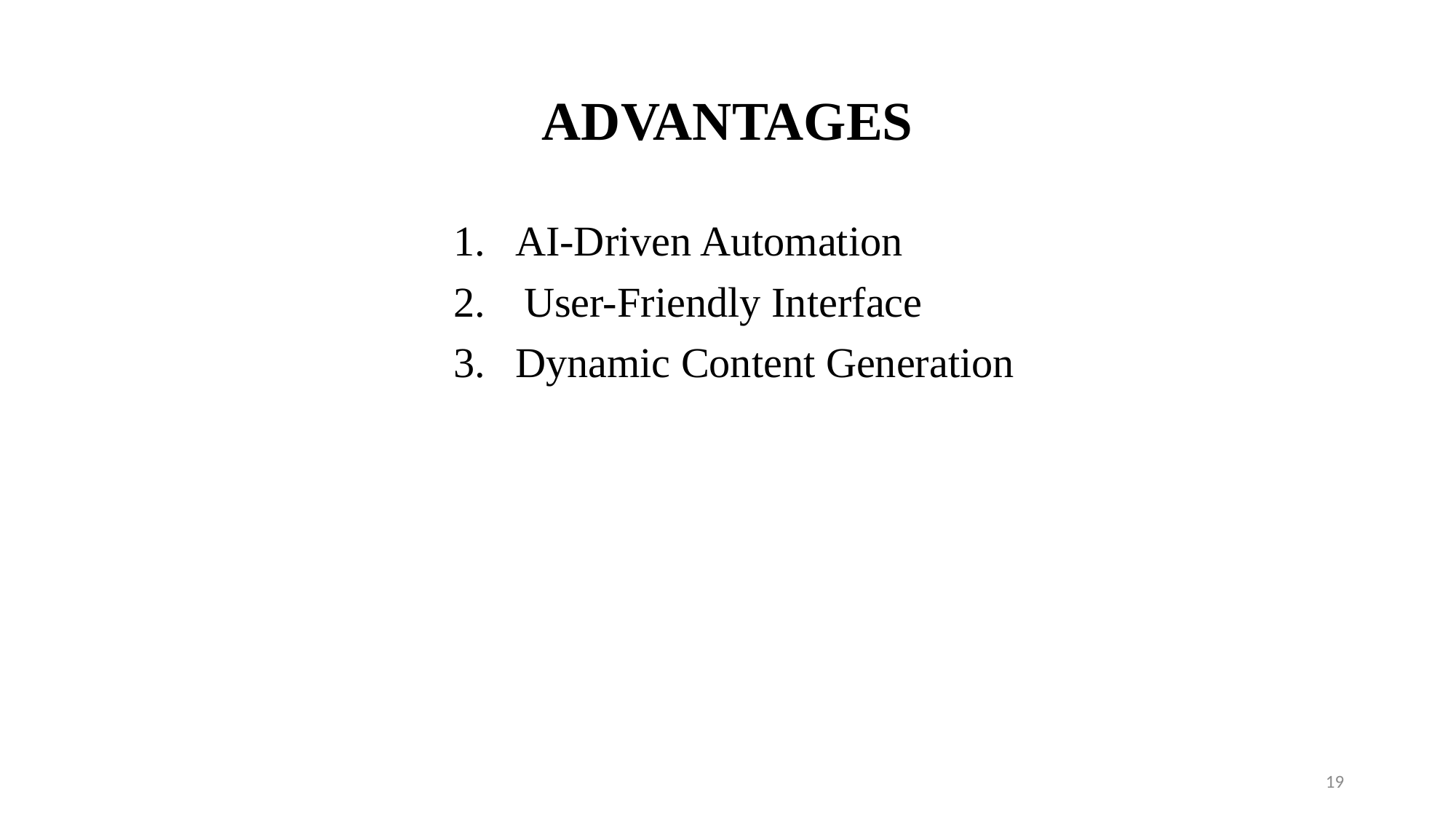

# ADVANTAGES
AI-Driven Automation
 User-Friendly Interface
Dynamic Content Generation

19